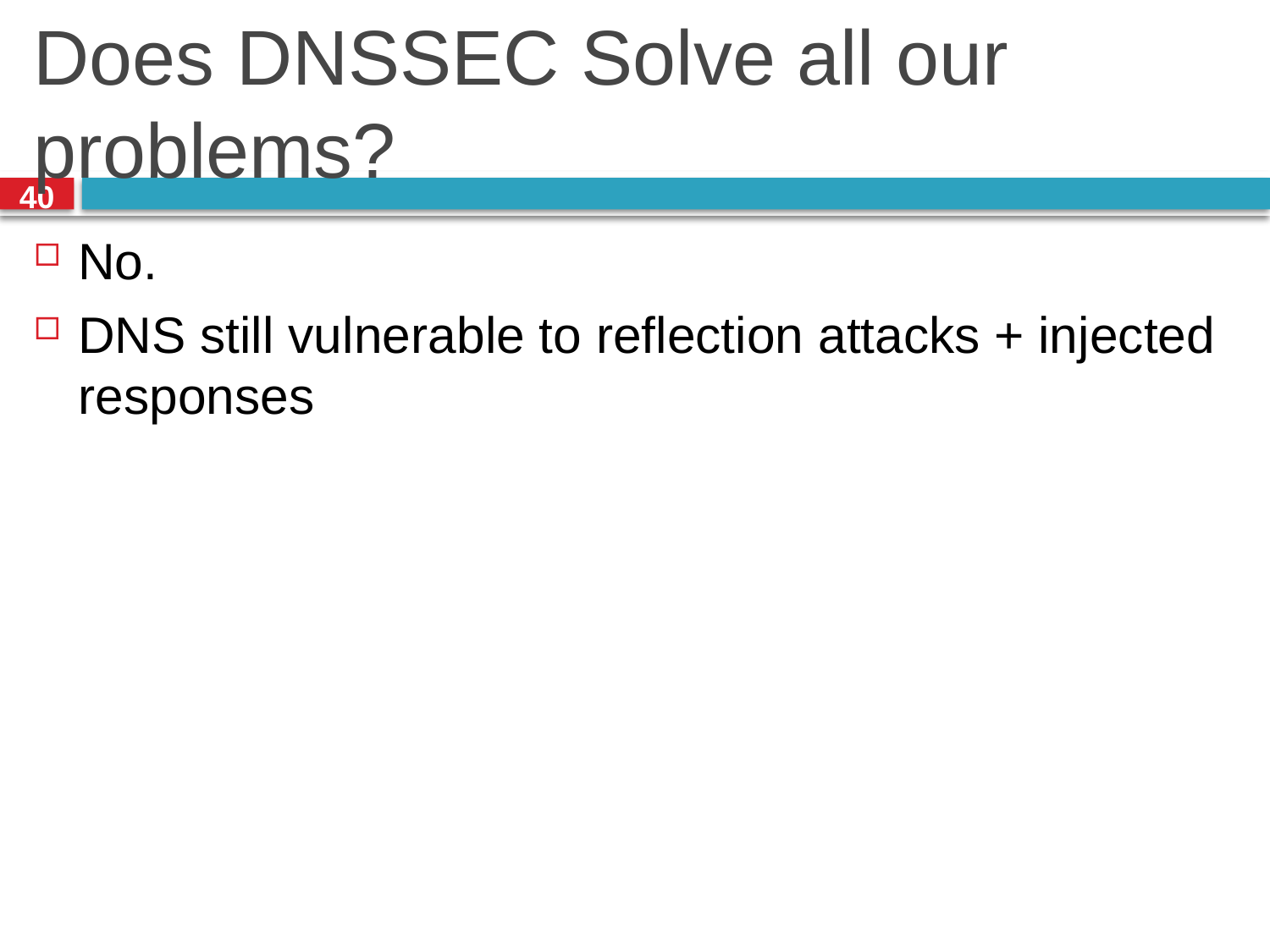

# Does DNSSEC Solve all our problems?
40
No.
DNS still vulnerable to reflection attacks + injected responses